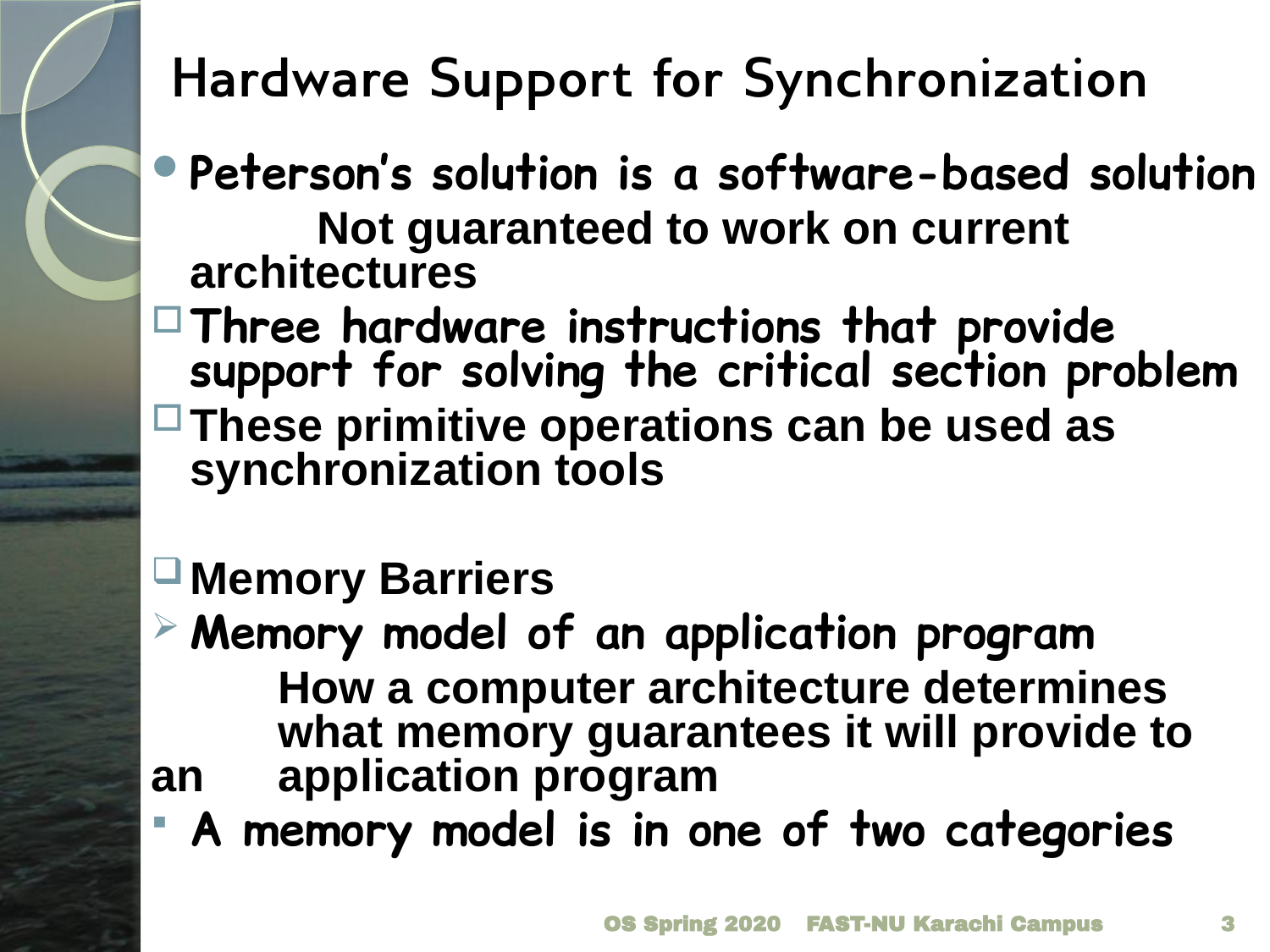

# Hardware Support for Synchronization
Peterson’s solution is a software-based solution
		Not guaranteed to work on current 	architectures
Three hardware instructions that provide support for solving the critical section problem
These primitive operations can be used as synchronization tools

Memory Barriers
Memory model of an application program
	How a computer architecture determines 	what memory guarantees it will provide to an 	application program
A memory model is in one of two categories
OS Spring 2020
FAST-NU Karachi Campus
3